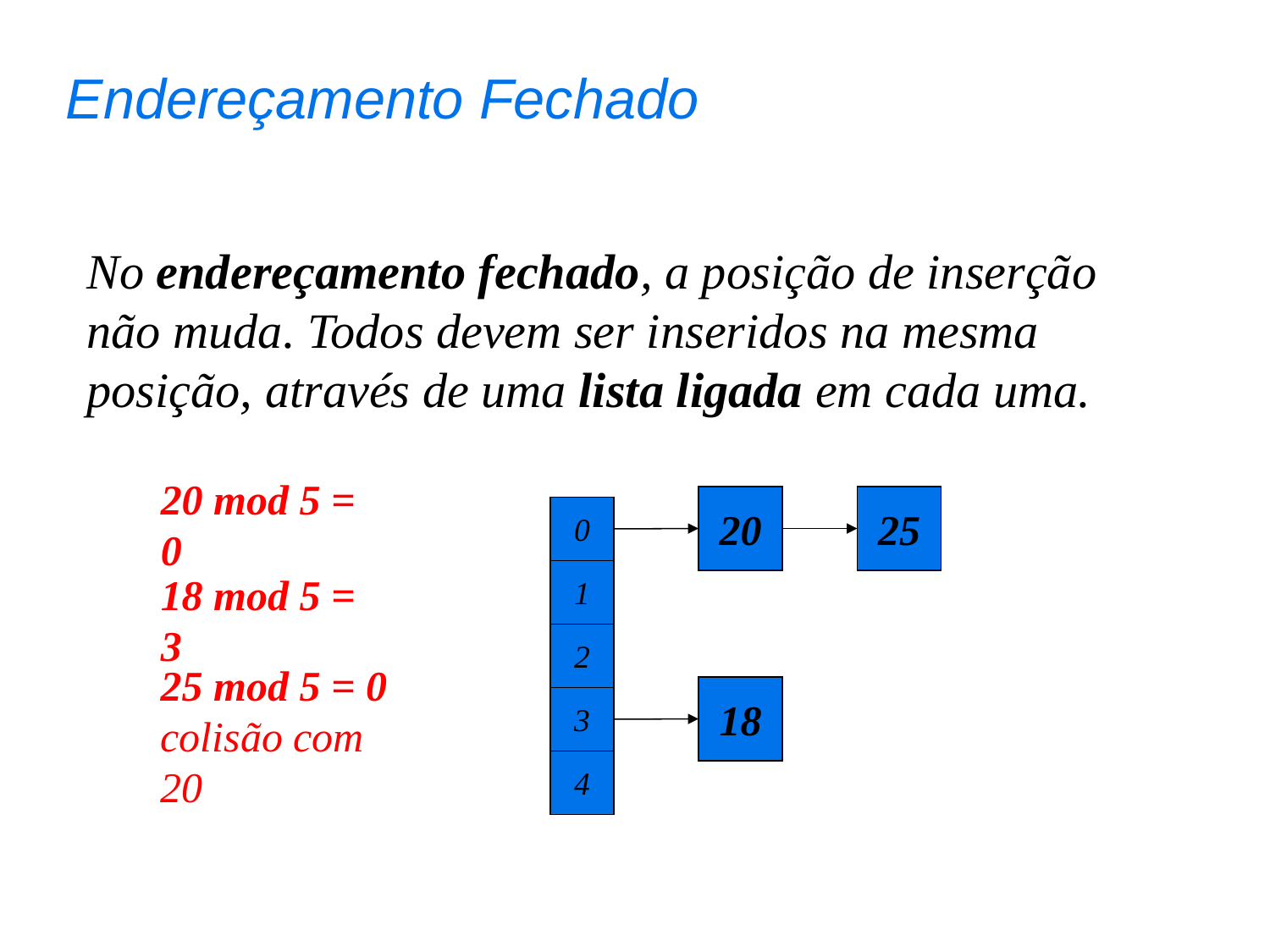

Endereçamento Fechado
No endereçamento fechado, a posição de inserção não muda. Todos devem ser inseridos na mesma posição, através de uma lista ligada em cada uma.
20 mod 5 = 0
20
25
0
1
18 mod 5 = 3
2
25 mod 5 = 0
colisão com 20
18
3
4